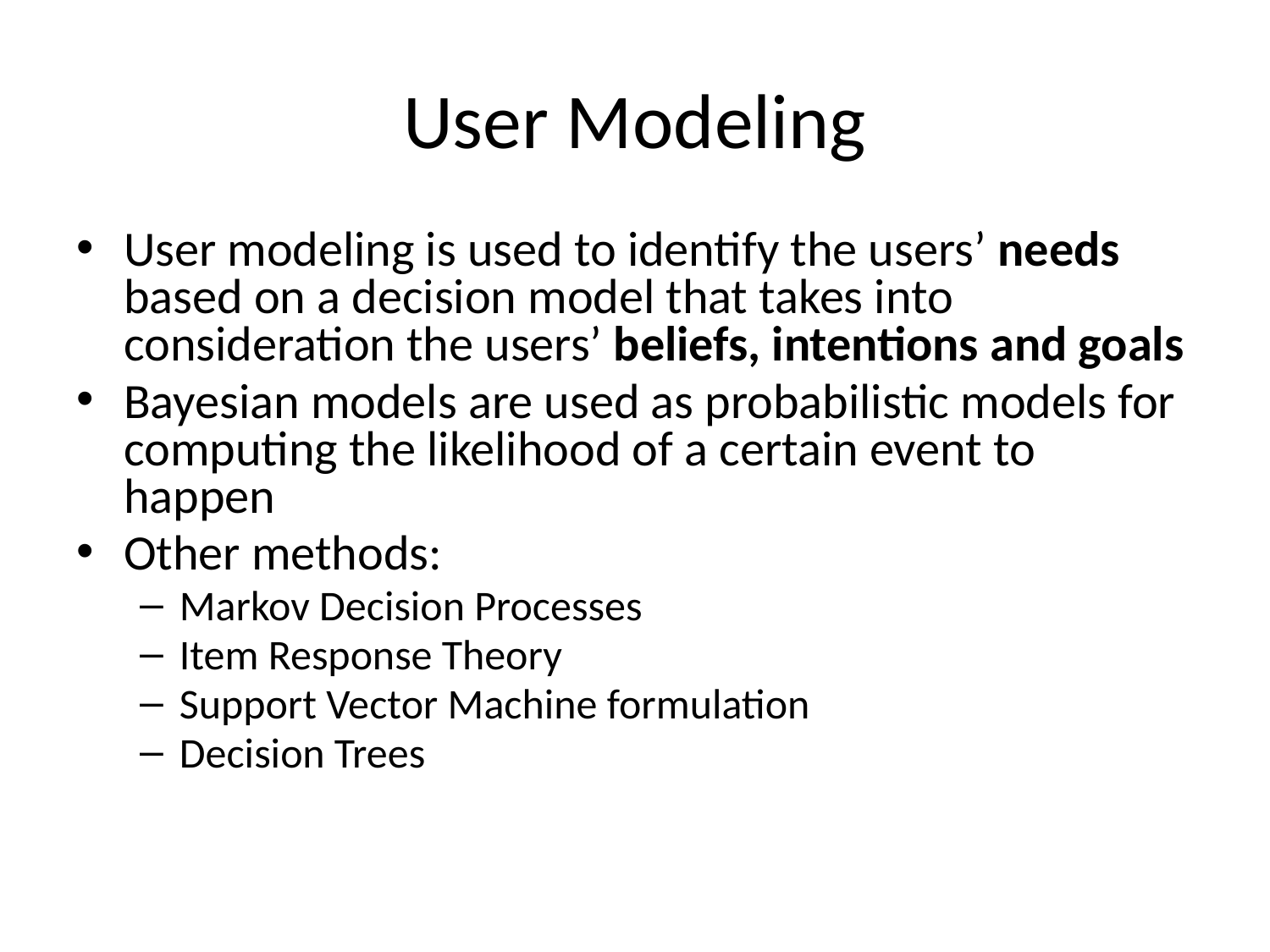

# User Modeling
User modeling is used to identify the users’ needs based on a decision model that takes into consideration the users’ beliefs, intentions and goals
Bayesian models are used as probabilistic models for computing the likelihood of a certain event to happen
Other methods:
Markov Decision Processes
Item Response Theory
Support Vector Machine formulation
Decision Trees